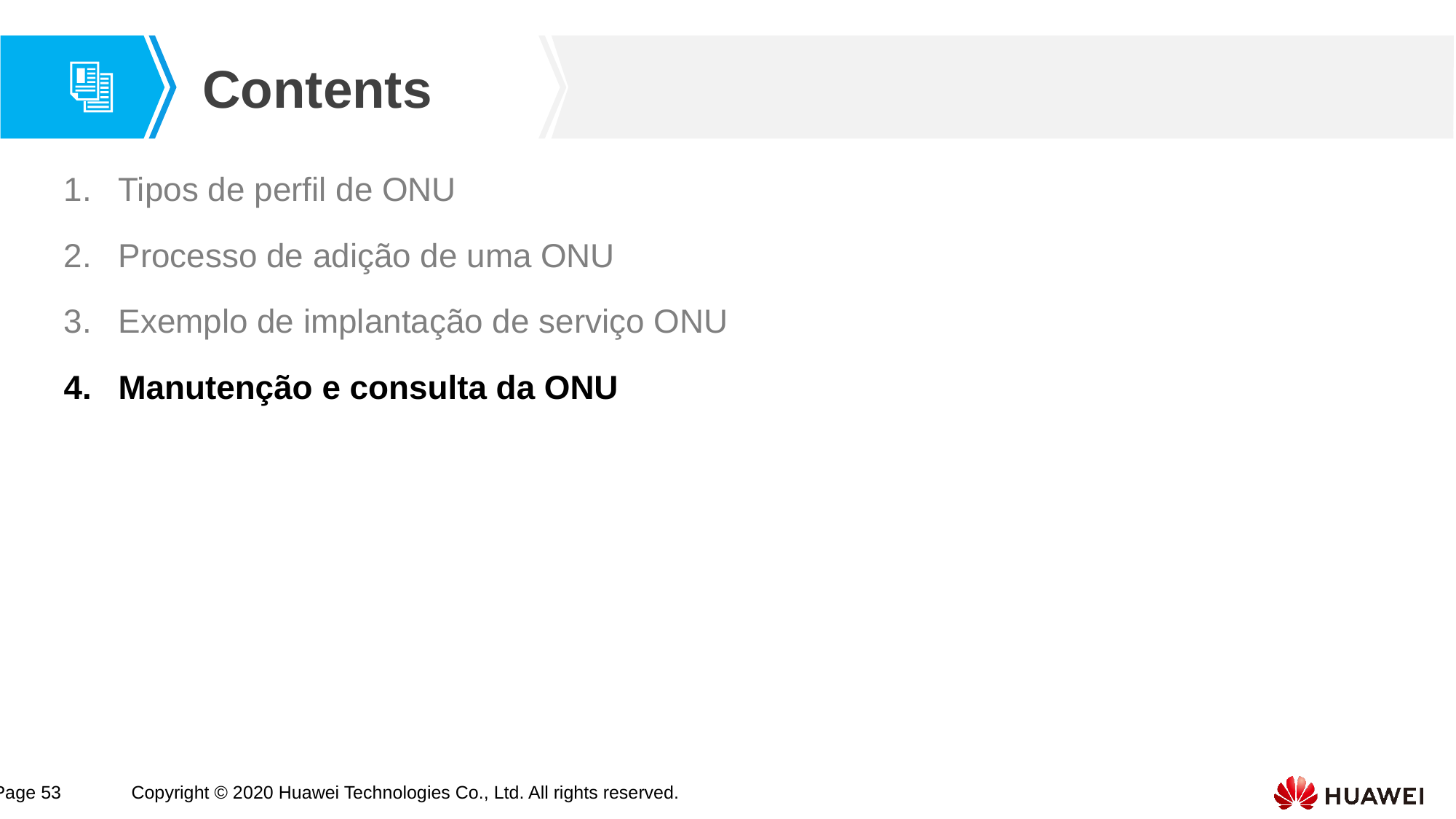

Tipos de perfil de ONU
Processo de adição de uma ONU
Exemplo de implantação de serviço ONU
Manutenção e consulta da ONU